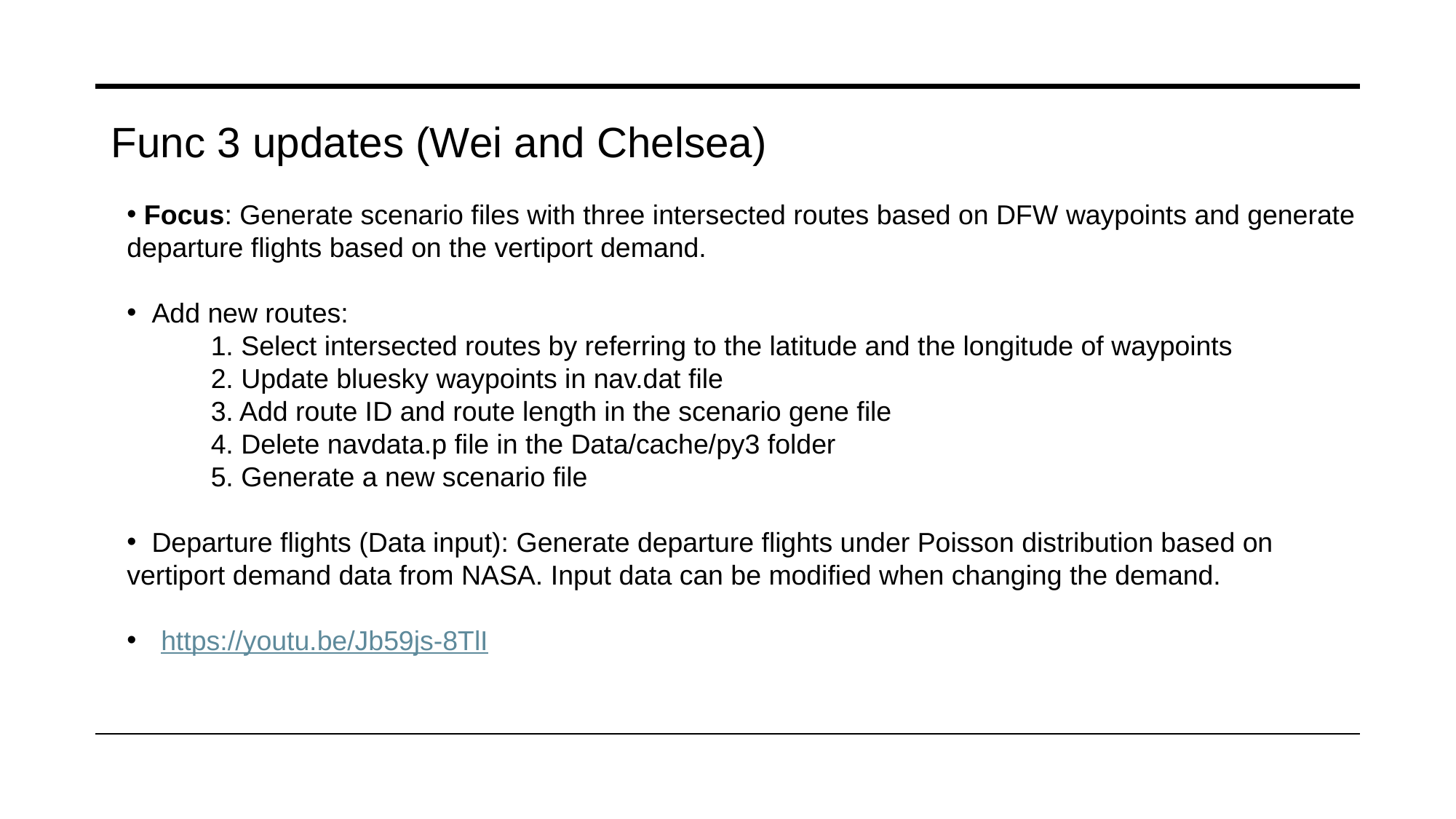

Func 3 updates (Wei and Chelsea)
 Focus: Generate scenario files with three intersected routes based on DFW waypoints and generate departure flights based on the vertiport demand.

  Add new routes:
           1. Select intersected routes by referring to the latitude and the longitude of waypoints
           2. Update bluesky waypoints in nav.dat file
           3. Add route ID and route length in the scenario gene file
           4. Delete navdata.p file in the Data/cache/py3 folder
           5. Generate a new scenario file

  Departure flights (Data input): Generate departure flights under Poisson distribution based on vertiport demand data from NASA. Input data can be modified when changing the demand.

https://youtu.be/Jb59js-8TlI